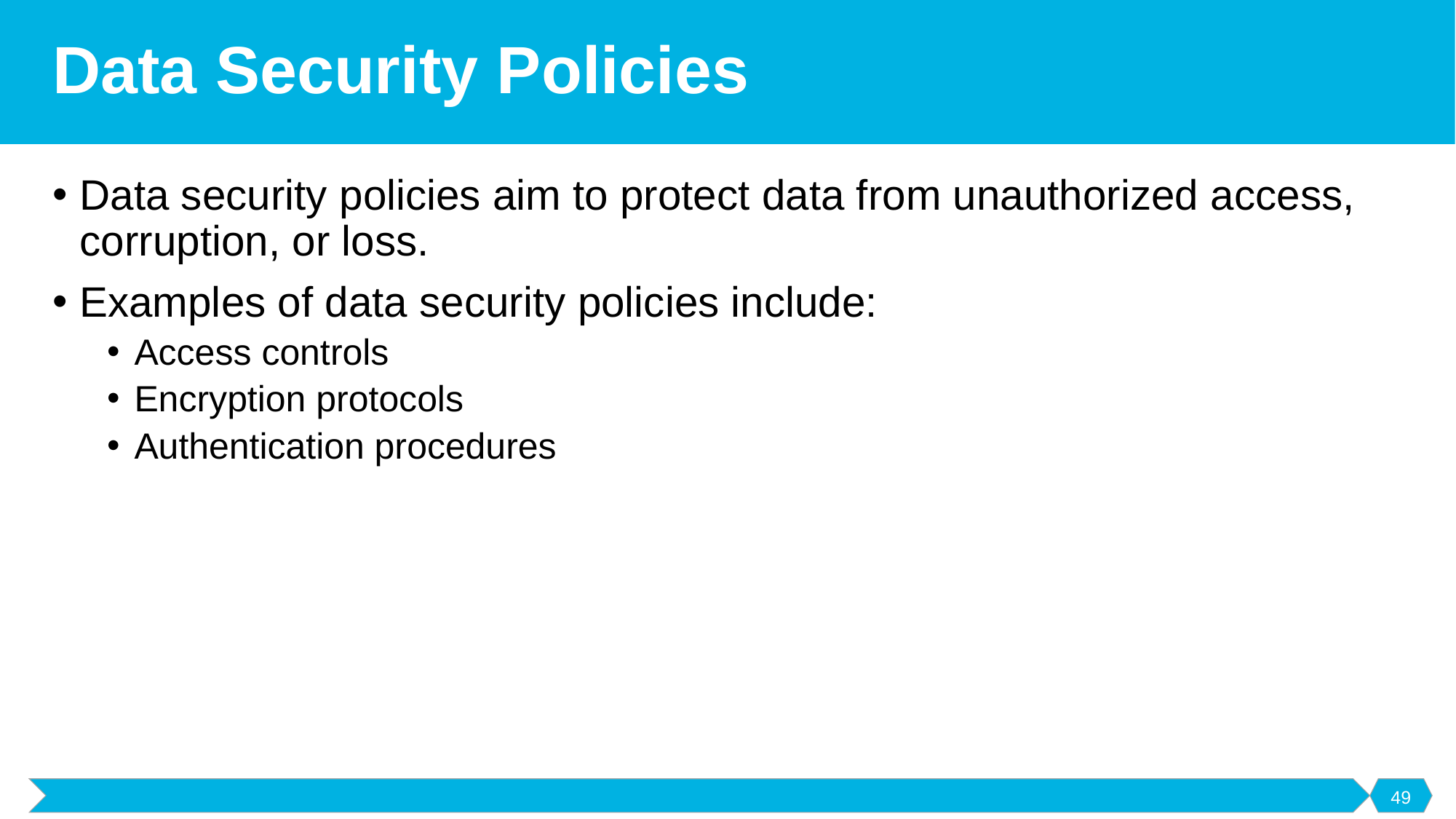

# Data Security Policies
Data security policies aim to protect data from unauthorized access, corruption, or loss.
Examples of data security policies include:
Access controls
Encryption protocols
Authentication procedures

49